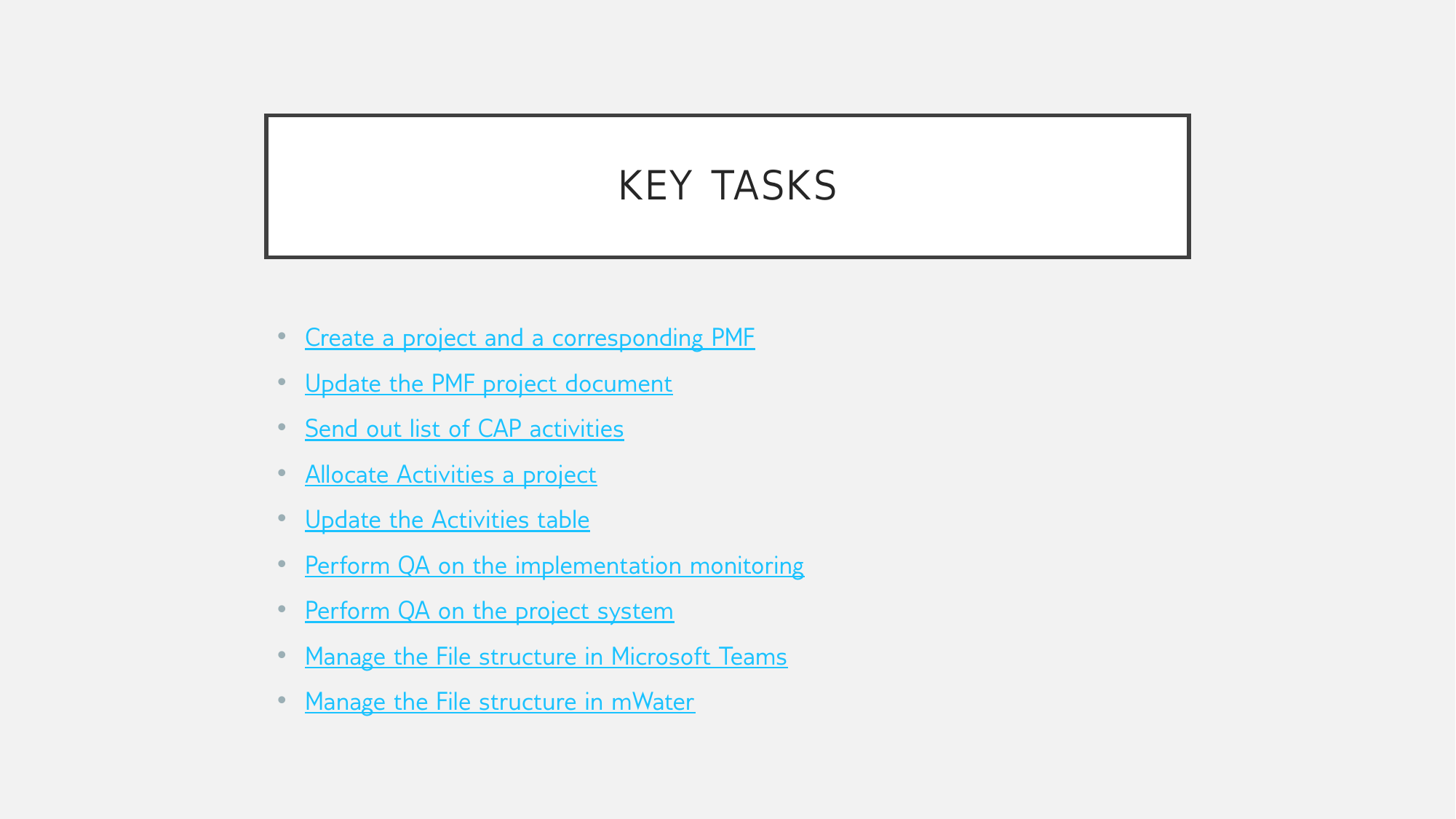

# Key tasks
Create a project and a corresponding PMF
Update the PMF project document
Send out list of CAP activities
Allocate Activities a project
Update the Activities table
Perform QA on the implementation monitoring
Perform QA on the project system
Manage the File structure in Microsoft Teams
Manage the File structure in mWater